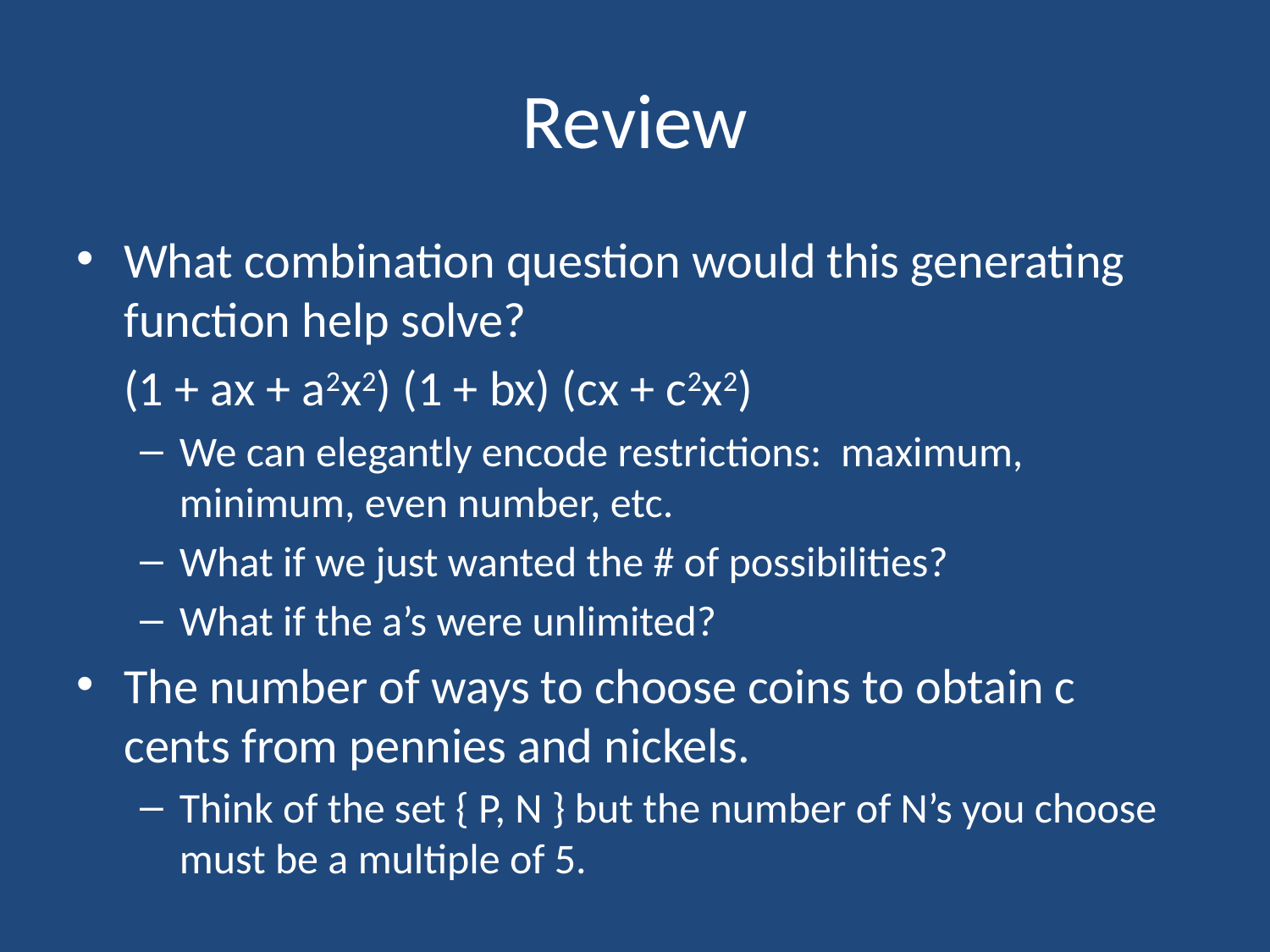

# Review
What combination question would this generating function help solve?
	(1 + ax + a2x2) (1 + bx) (cx + c2x2)
We can elegantly encode restrictions:  maximum, minimum, even number, etc.
What if we just wanted the # of possibilities?
What if the a’s were unlimited?
The number of ways to choose coins to obtain c cents from pennies and nickels.
Think of the set { P, N } but the number of N’s you choose must be a multiple of 5.